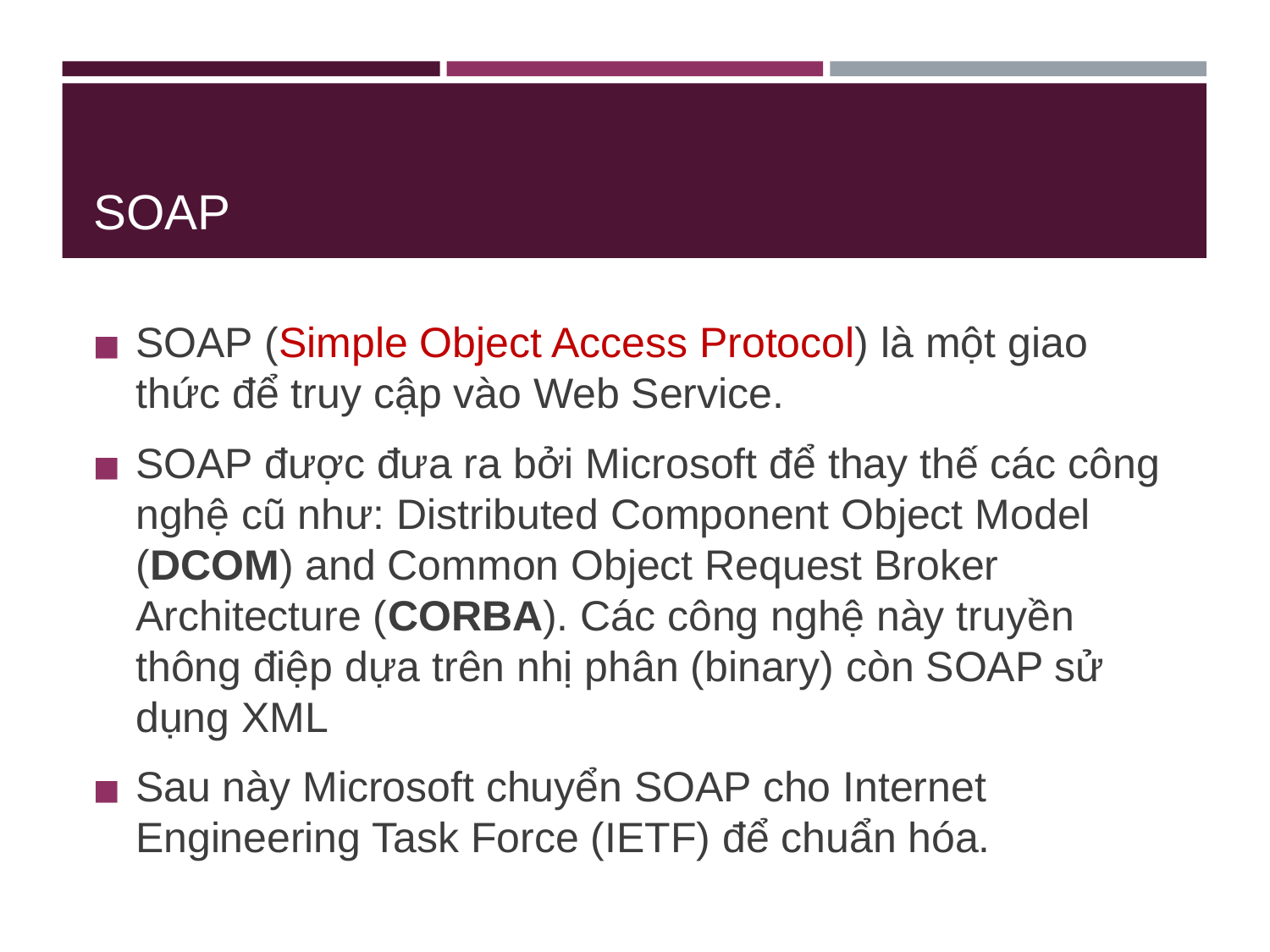

# SOAP
SOAP (Simple Object Access Protocol) là một giao thức để truy cập vào Web Service.
SOAP được đưa ra bởi Microsoft để thay thế các công nghệ cũ như: Distributed Component Object Model (DCOM) and Common Object Request Broker Architecture (CORBA). Các công nghệ này truyền thông điệp dựa trên nhị phân (binary) còn SOAP sử dụng XML
Sau này Microsoft chuyển SOAP cho Internet Engineering Task Force (IETF) để chuẩn hóa.